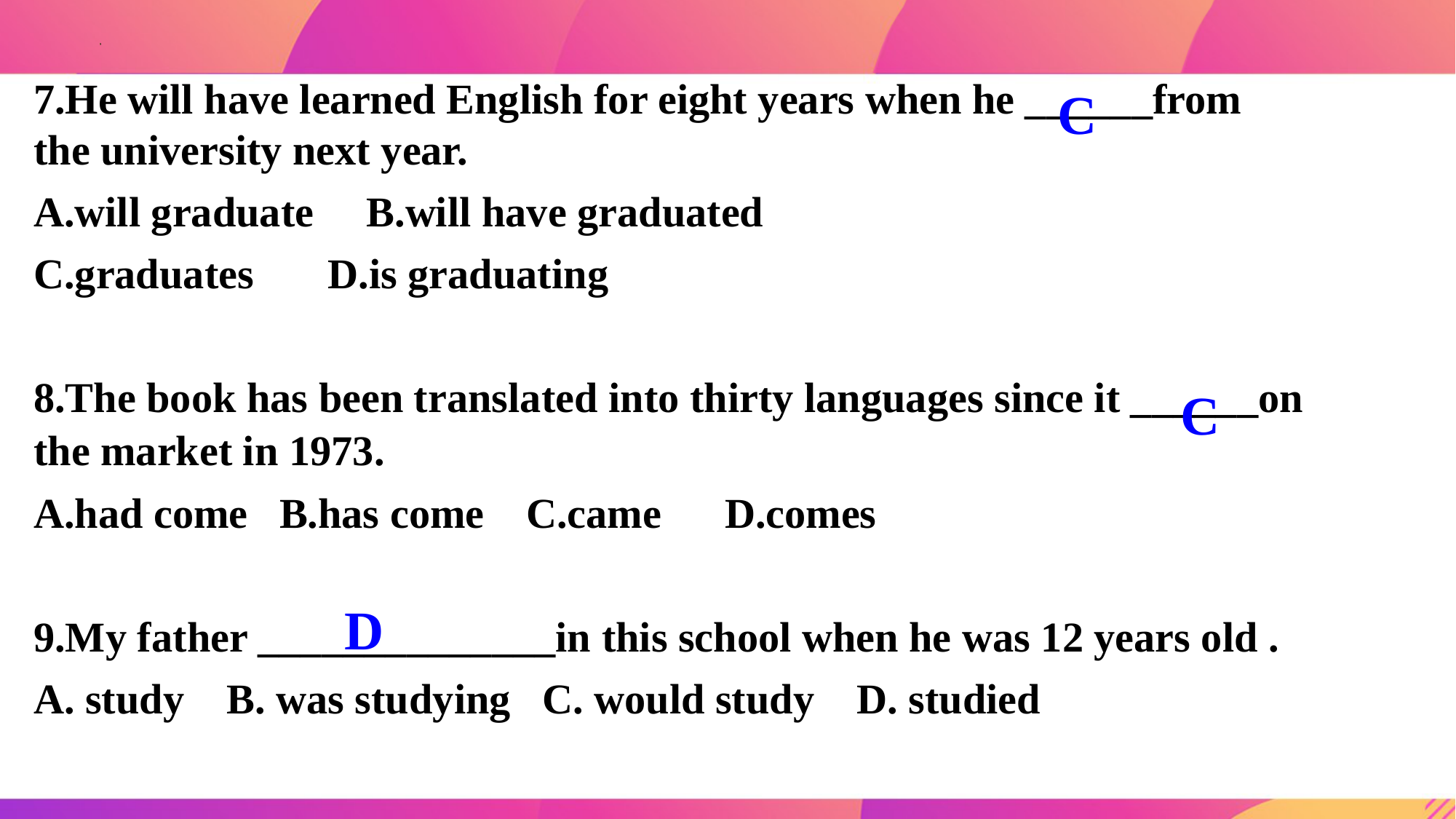

7.He will have learned English for eight years when he ______from the university next year.
A.will graduate     B.will have graduated
C.graduates       D.is graduating

8.The book has been translated into thirty languages since it ______on the market in 1973.
A.had come   B.has come    C.came      D.comes

9.My father ______________in this school when he was 12 years old .
A. study    B. was studying   C. would study    D. studied

C
C
D